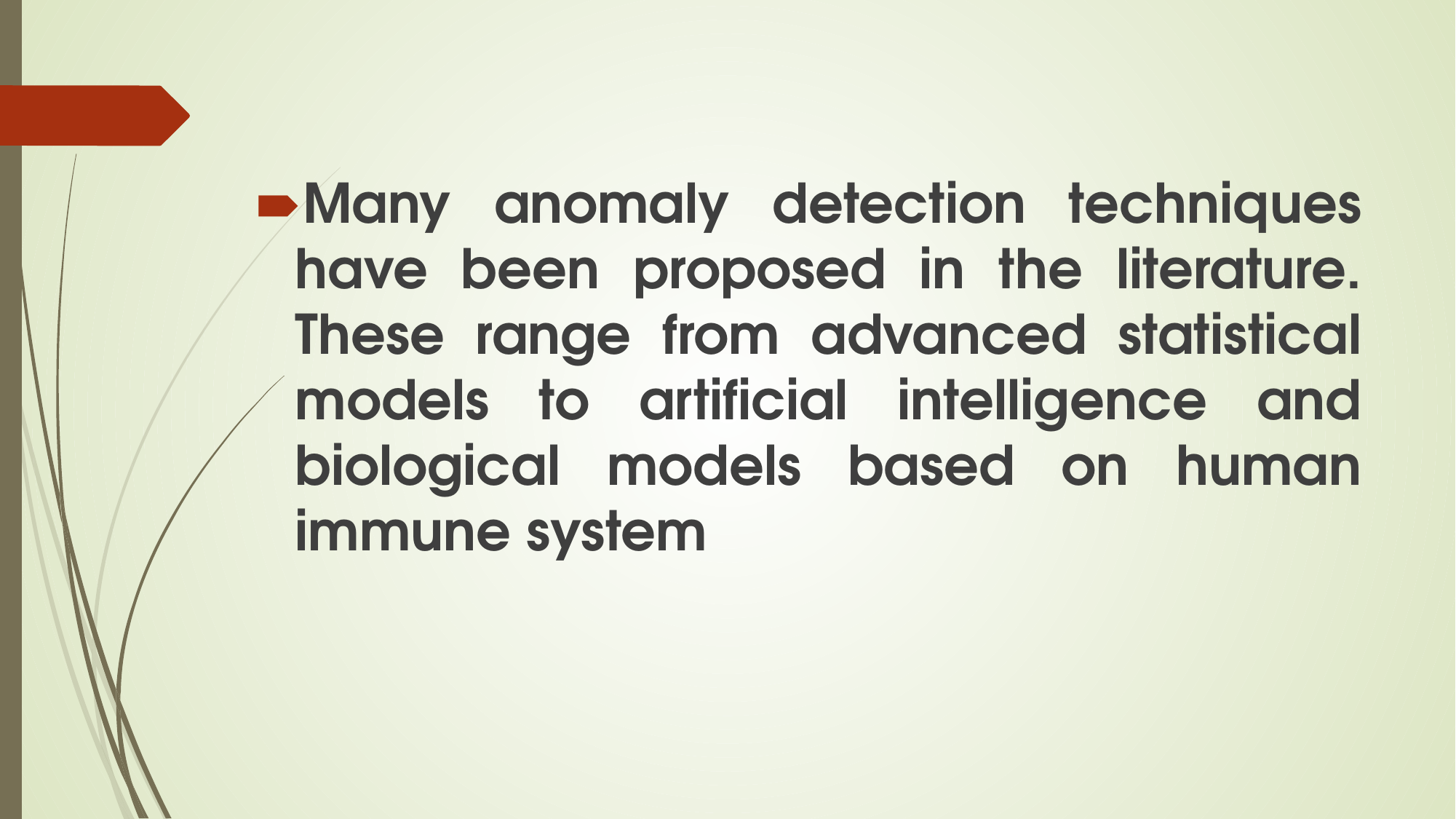

Many anomaly detection techniques have been proposed in the literature. These range from advanced statistical models to artificial intelligence and biological models based on human immune system